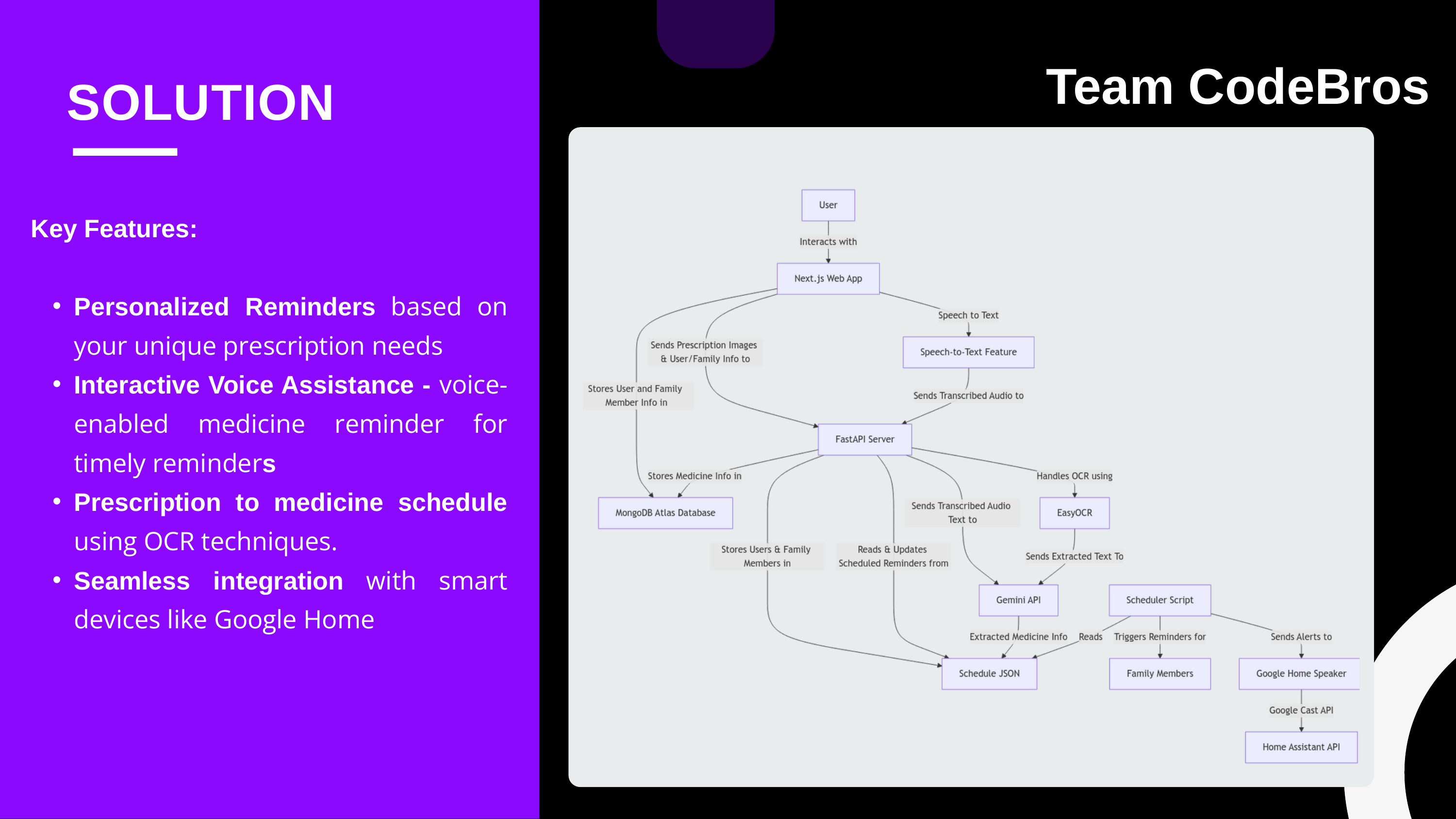

Team CodeBros
SOLUTION

Key Features:

Personalized Reminders based on your unique prescription needs
Interactive Voice Assistance - voice-enabled medicine reminder for timely reminders
Prescription to medicine schedule using OCR techniques.
Seamless integration with smart devices like Google Home